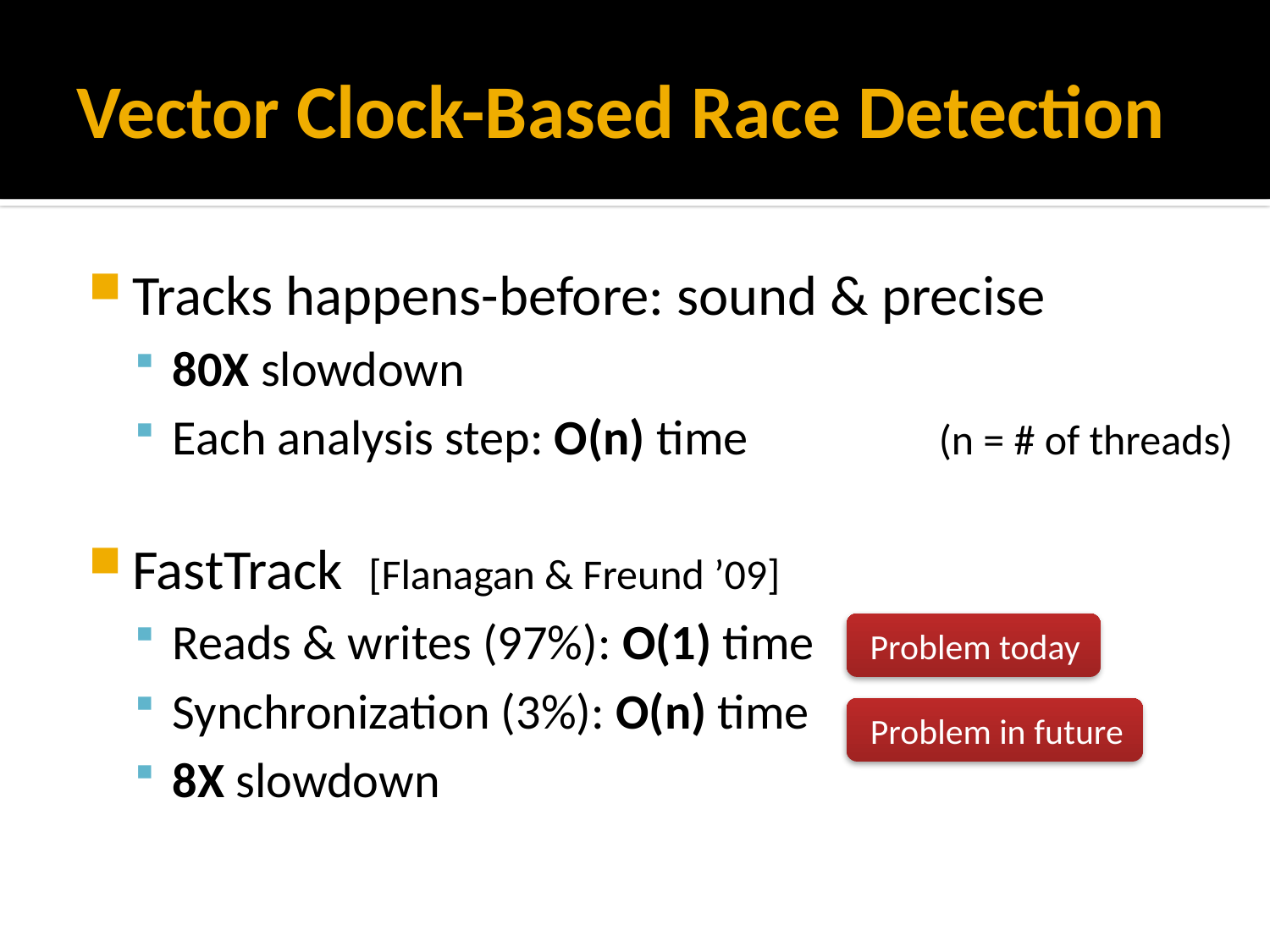

# Vector Clock-Based Race Detection
Tracks happens-before: sound & precise
80X slowdown
Each analysis step: O(n) time                 (n = # of threads)

FastTrack  [Flanagan & Freund ’09]
Reads & writes (97%): O(1) time
Synchronization (3%): O(n) time
8X slowdown
 Problem today
 Problem in future